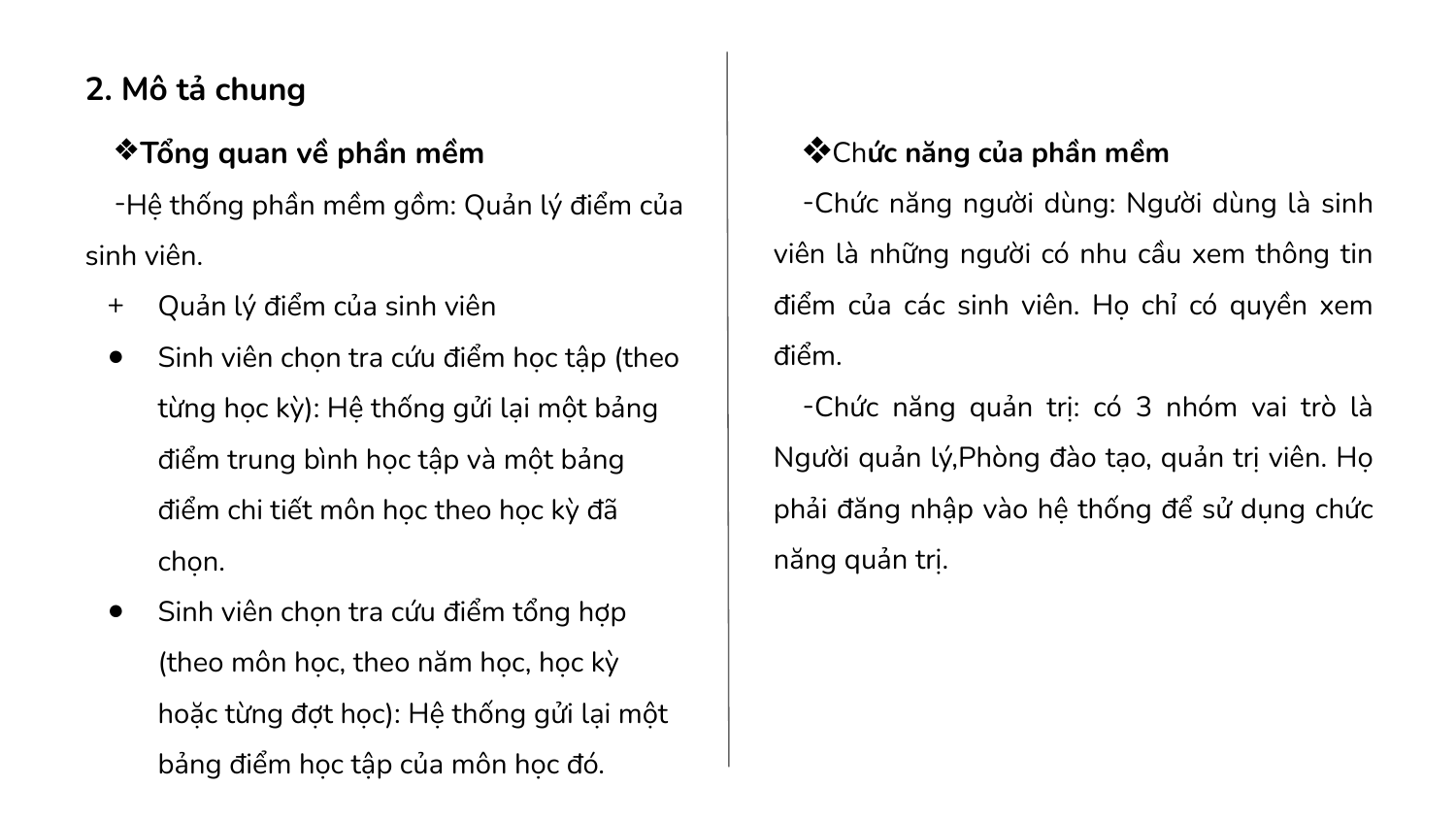

2. Mô tả chung
Tổng quan về phần mềm
Hệ thống phần mềm gồm: Quản lý điểm của sinh viên.
Quản lý điểm của sinh viên
Sinh viên chọn tra cứu điểm học tập (theo từng học kỳ): Hệ thống gửi lại một bảng điểm trung bình học tập và một bảng điểm chi tiết môn học theo học kỳ đã chọn.
Sinh viên chọn tra cứu điểm tổng hợp (theo môn học, theo năm học, học kỳ hoặc từng đợt học): Hệ thống gửi lại một bảng điểm học tập của môn học đó.
.

Chức năng của phần mềm
Chức năng người dùng: Người dùng là sinh viên là những người có nhu cầu xem thông tin điểm của các sinh viên. Họ chỉ có quyền xem điểm.
Chức năng quản trị: có 3 nhóm vai trò là Người quản lý,Phòng đào tạo, quản trị viên. Họ phải đăng nhập vào hệ thống để sử dụng chức năng quản trị.